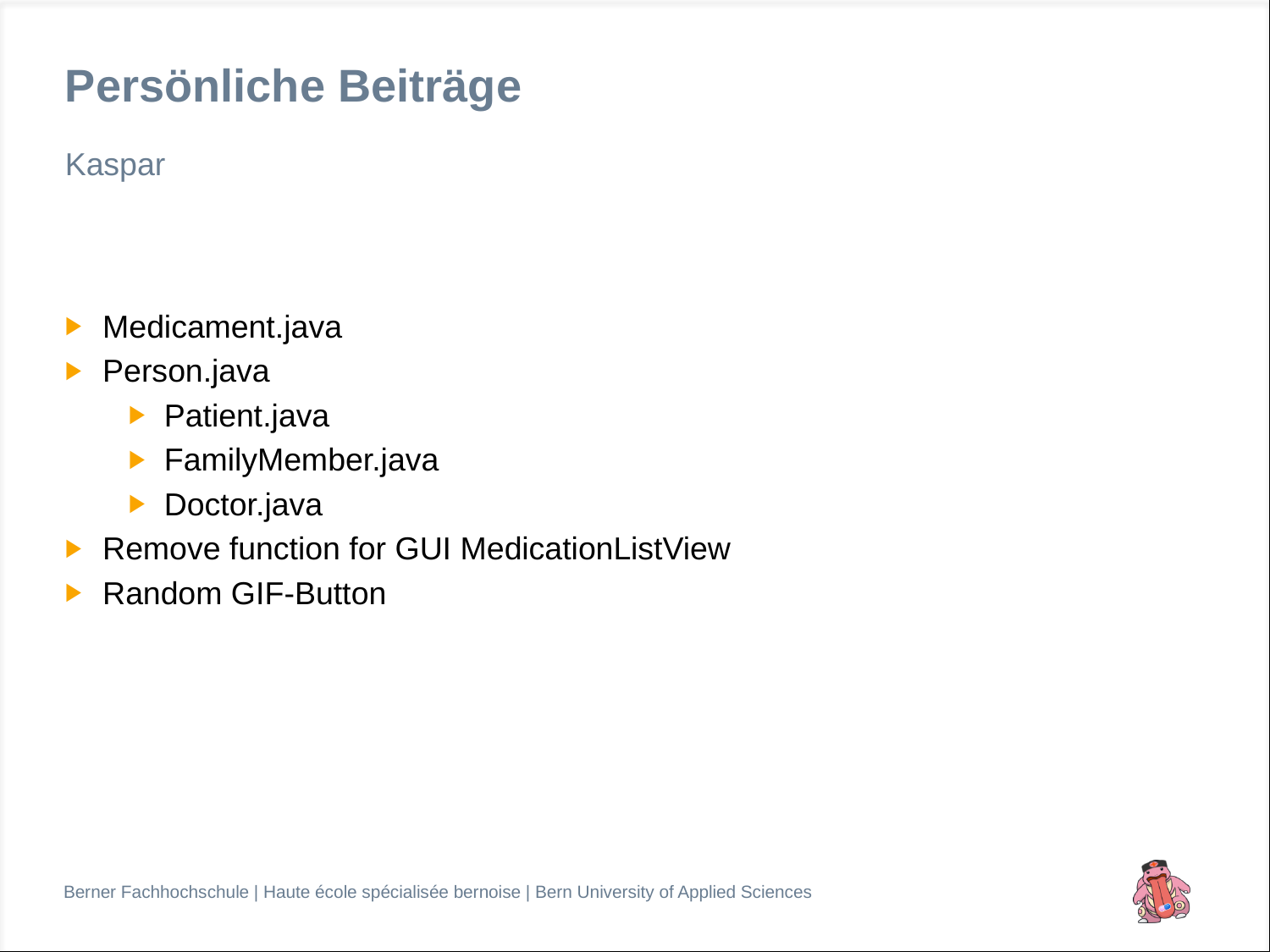

# Persönliche Beiträge
Kaspar
Medicament.java
Person.java
Patient.java
FamilyMember.java
Doctor.java
Remove function for GUI MedicationListView
Random GIF-Button